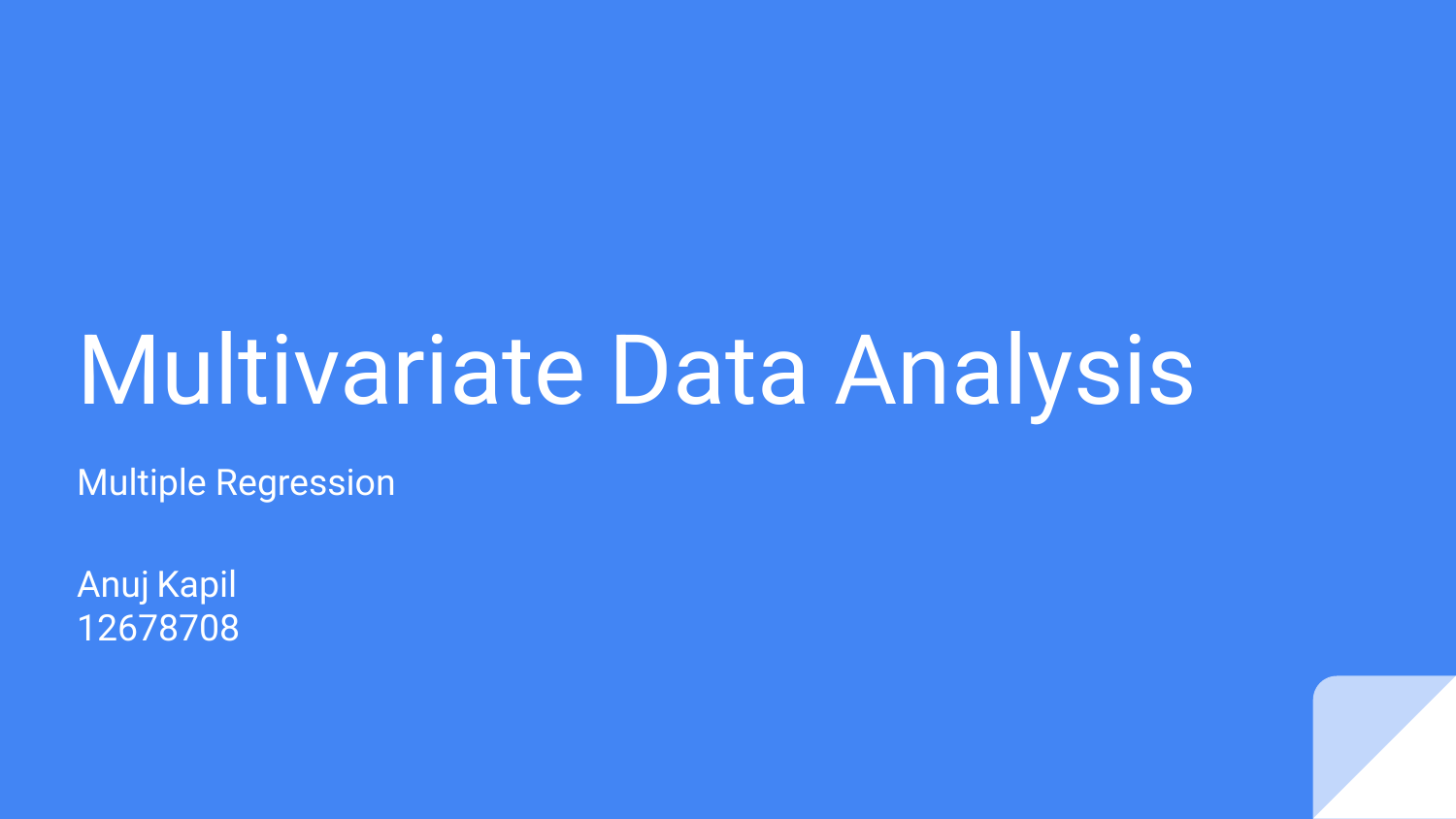

# Multivariate Data Analysis
Multiple Regression
Anuj Kapil
12678708